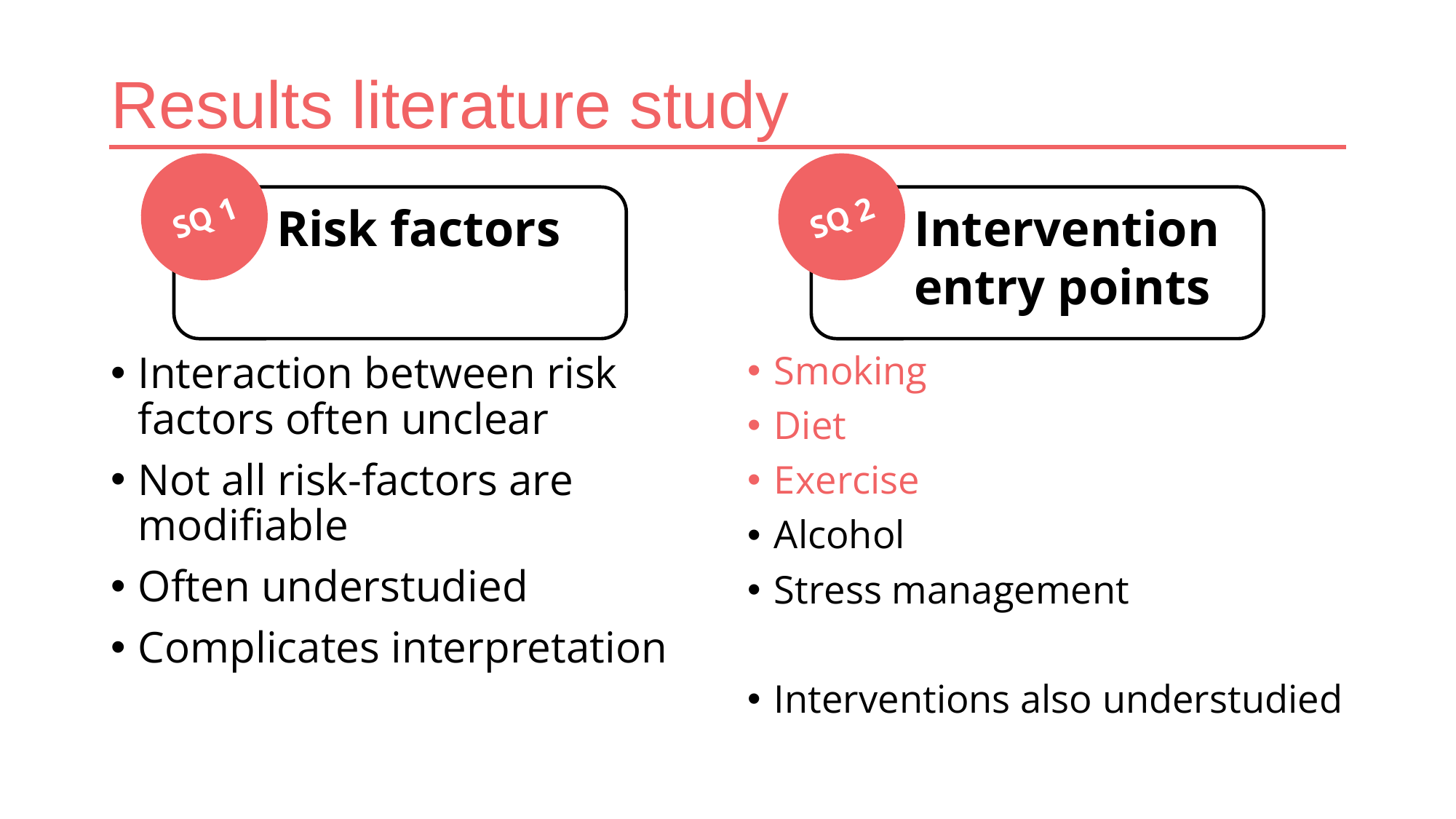

# Results literature study
SQ 1

Risk factors
SQ 2

Intervention entry points
Interaction between risk factors often unclear
Not all risk-factors are modifiable
Often understudied
Complicates interpretation
Smoking
Diet
Exercise
Alcohol
Stress management

Interventions also understudied